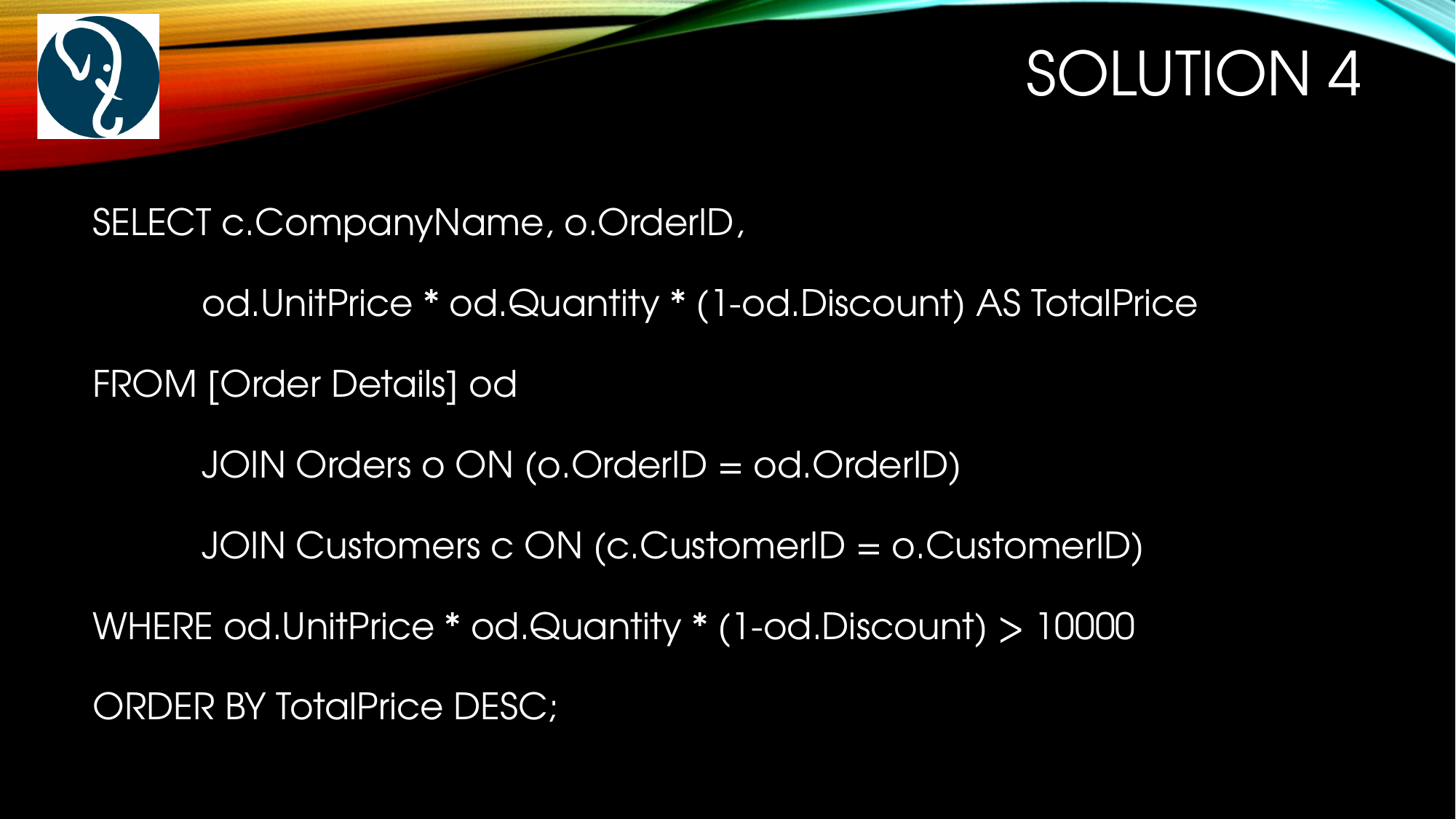

# Solution 4
SELECT c.CompanyName, o.OrderID,
	od.UnitPrice * od.Quantity * (1-od.Discount) AS TotalPrice
FROM [Order Details] od
	JOIN Orders o ON (o.OrderID = od.OrderID)
	JOIN Customers c ON (c.CustomerID = o.CustomerID)
WHERE od.UnitPrice * od.Quantity * (1-od.Discount) > 10000
ORDER BY TotalPrice DESC;